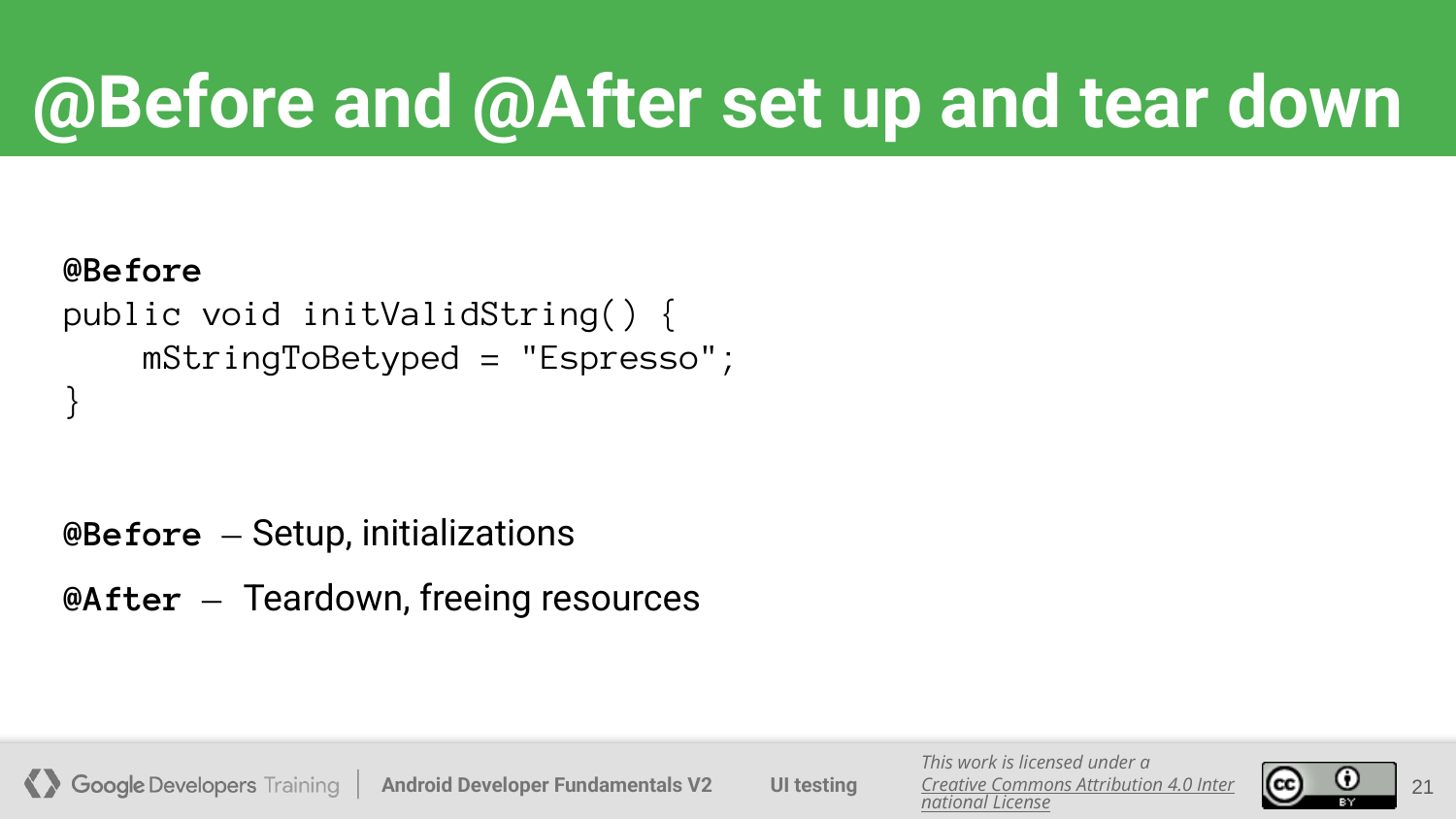

# @Before and @After set up and tear down

@Before
public void initValidString() {
    mStringToBetyped = "Espresso";
}

@Before — Setup, initializations
@After — Teardown, freeing resources

21